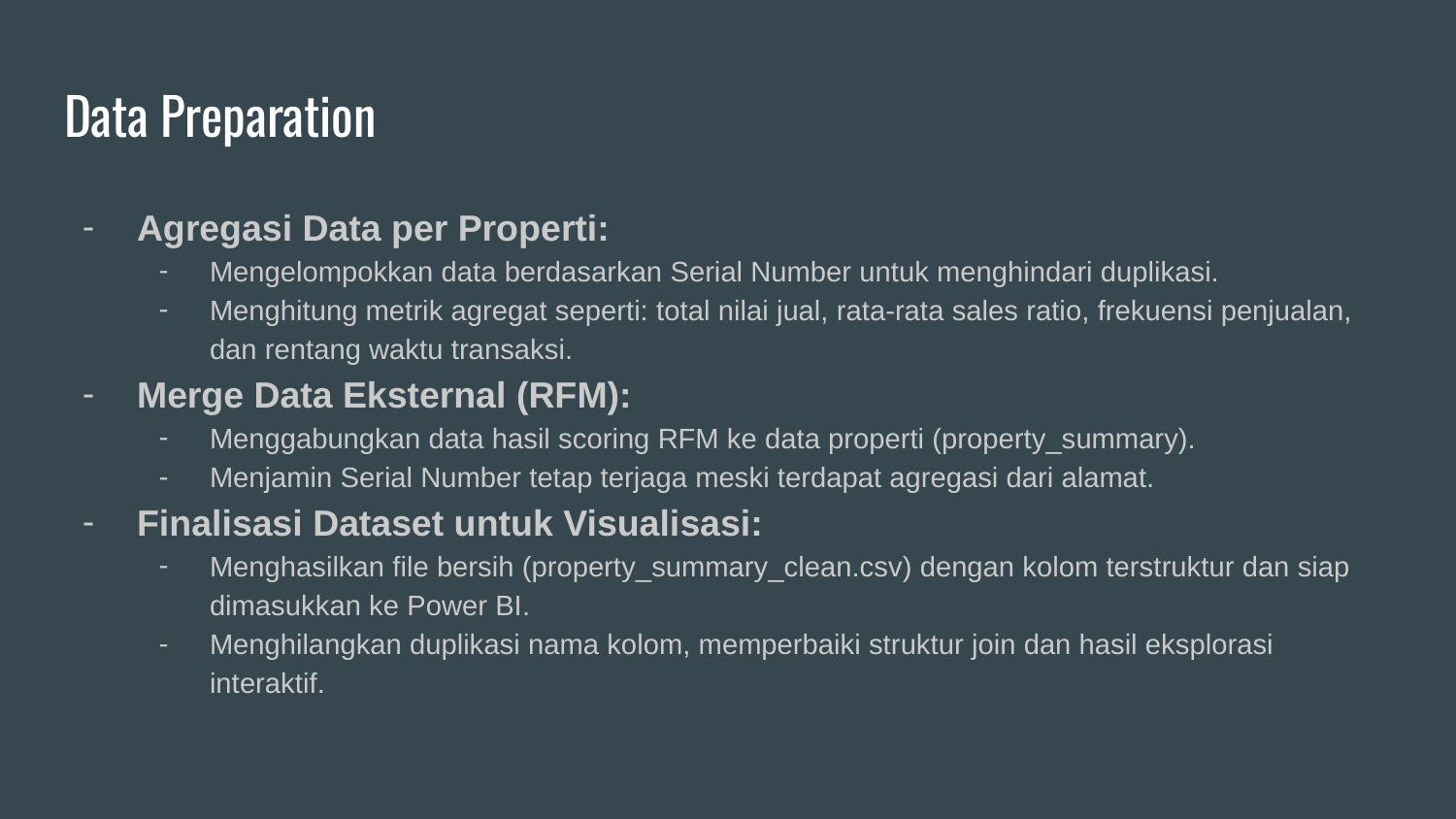

# Data Preparation
Agregasi Data per Properti:
Mengelompokkan data berdasarkan Serial Number untuk menghindari duplikasi.
Menghitung metrik agregat seperti: total nilai jual, rata-rata sales ratio, frekuensi penjualan, dan rentang waktu transaksi.
Merge Data Eksternal (RFM):
Menggabungkan data hasil scoring RFM ke data properti (property_summary).
Menjamin Serial Number tetap terjaga meski terdapat agregasi dari alamat.
Finalisasi Dataset untuk Visualisasi:
Menghasilkan file bersih (property_summary_clean.csv) dengan kolom terstruktur dan siap dimasukkan ke Power BI.
Menghilangkan duplikasi nama kolom, memperbaiki struktur join dan hasil eksplorasi interaktif.